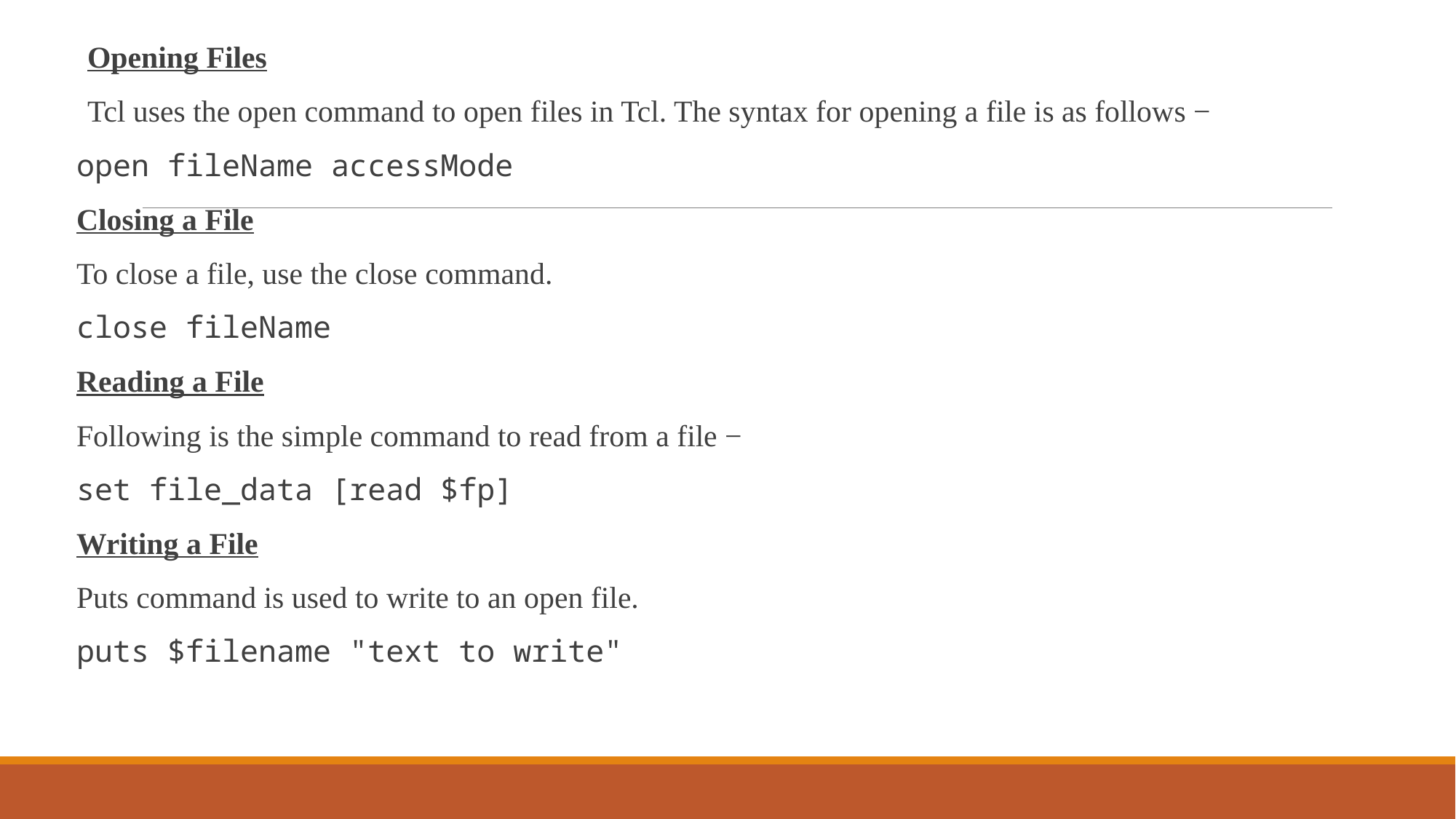

Opening Files
Tcl uses the open command to open files in Tcl. The syntax for opening a file is as follows −
open fileName accessMode
Closing a File
To close a file, use the close command.
close fileName
Reading a File
Following is the simple command to read from a file −
set file_data [read $fp]
Writing a File
Puts command is used to write to an open file.
puts $filename "text to write"